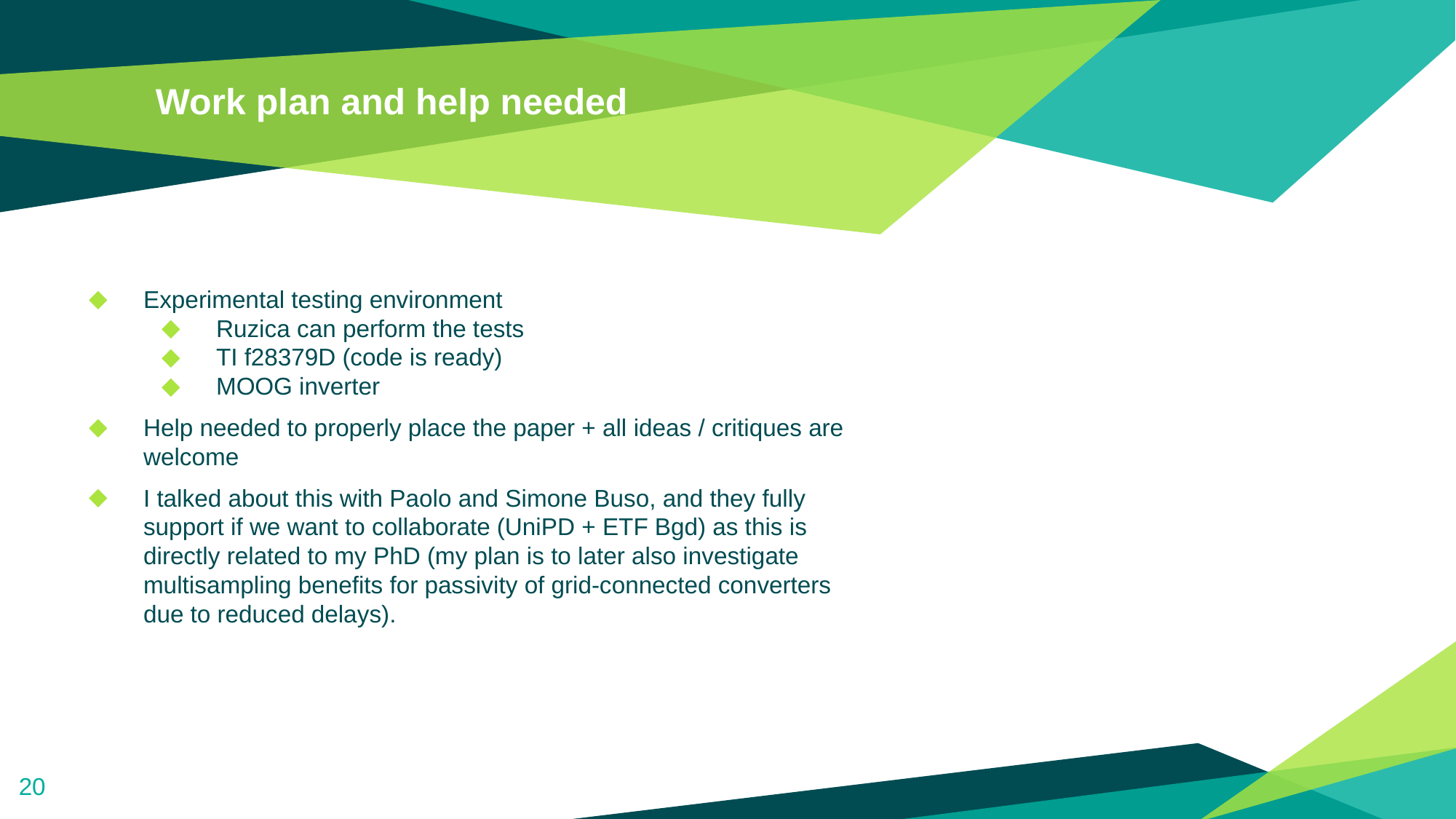

# Work plan and help needed
Experimental testing environment
Ruzica can perform the tests
TI f28379D (code is ready)
MOOG inverter
Help needed to properly place the paper + all ideas / critiques are welcome
I talked about this with Paolo and Simone Buso, and they fully support if we want to collaborate (UniPD + ETF Bgd) as this is directly related to my PhD (my plan is to later also investigate multisampling benefits for passivity of grid-connected converters due to reduced delays).

20